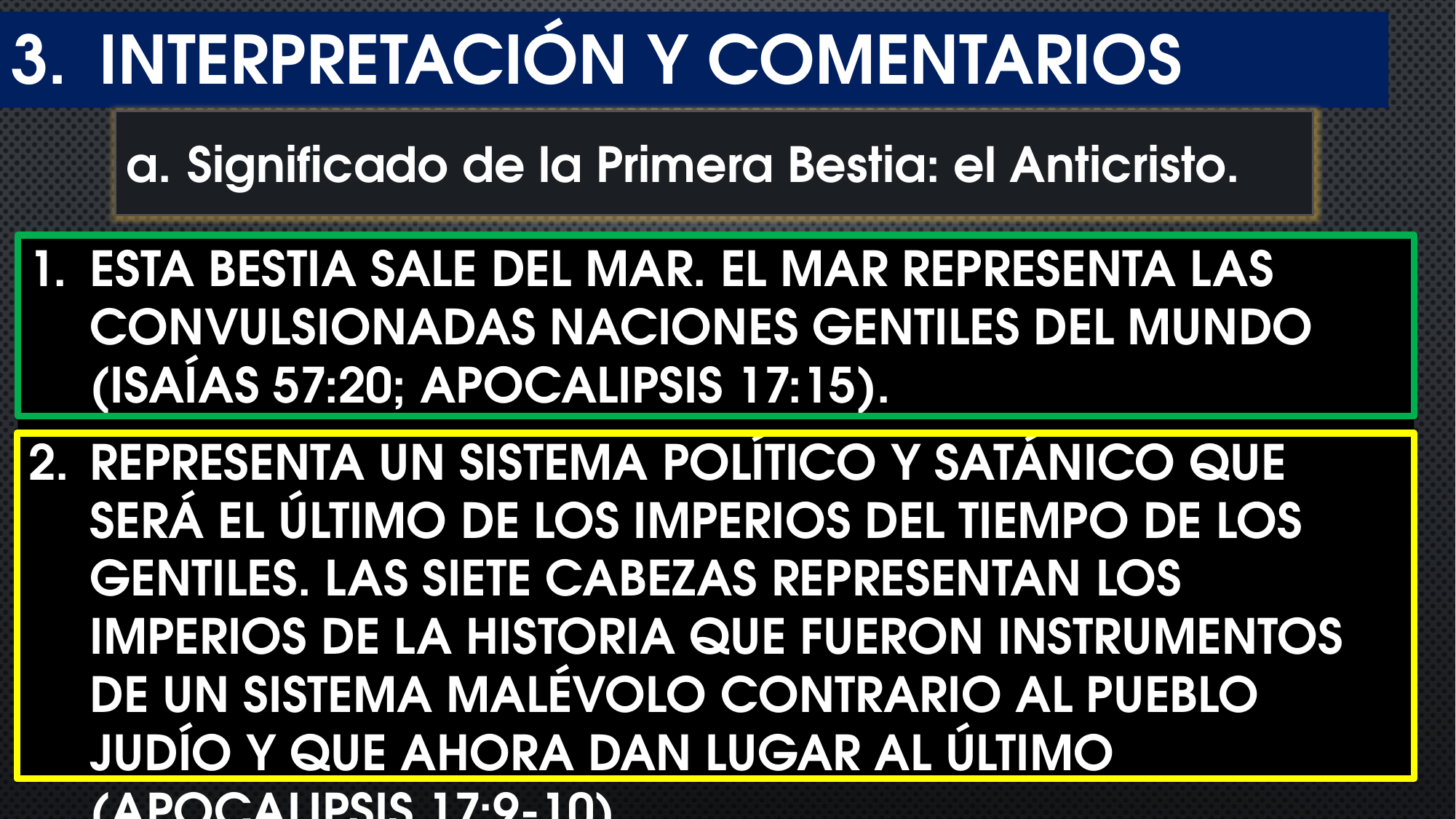

# Interpretación y comentarios
Significado de la Primera Bestia: el Anticristo.
Esta bestia sale del mar. El mar representa las convulsionadas naciones gentiles del mundo (Isaías 57:20; Apocalipsis 17:15).
Representa un sistema político y satánico que será el último de los imperios del tiempo de los gentiles. Las siete cabezas representan los imperios de la historia que fueron instrumentos de un sistema malévolo contrario al pueblo judío y que ahora dan lugar al último (Apocalipsis 17:9-10).